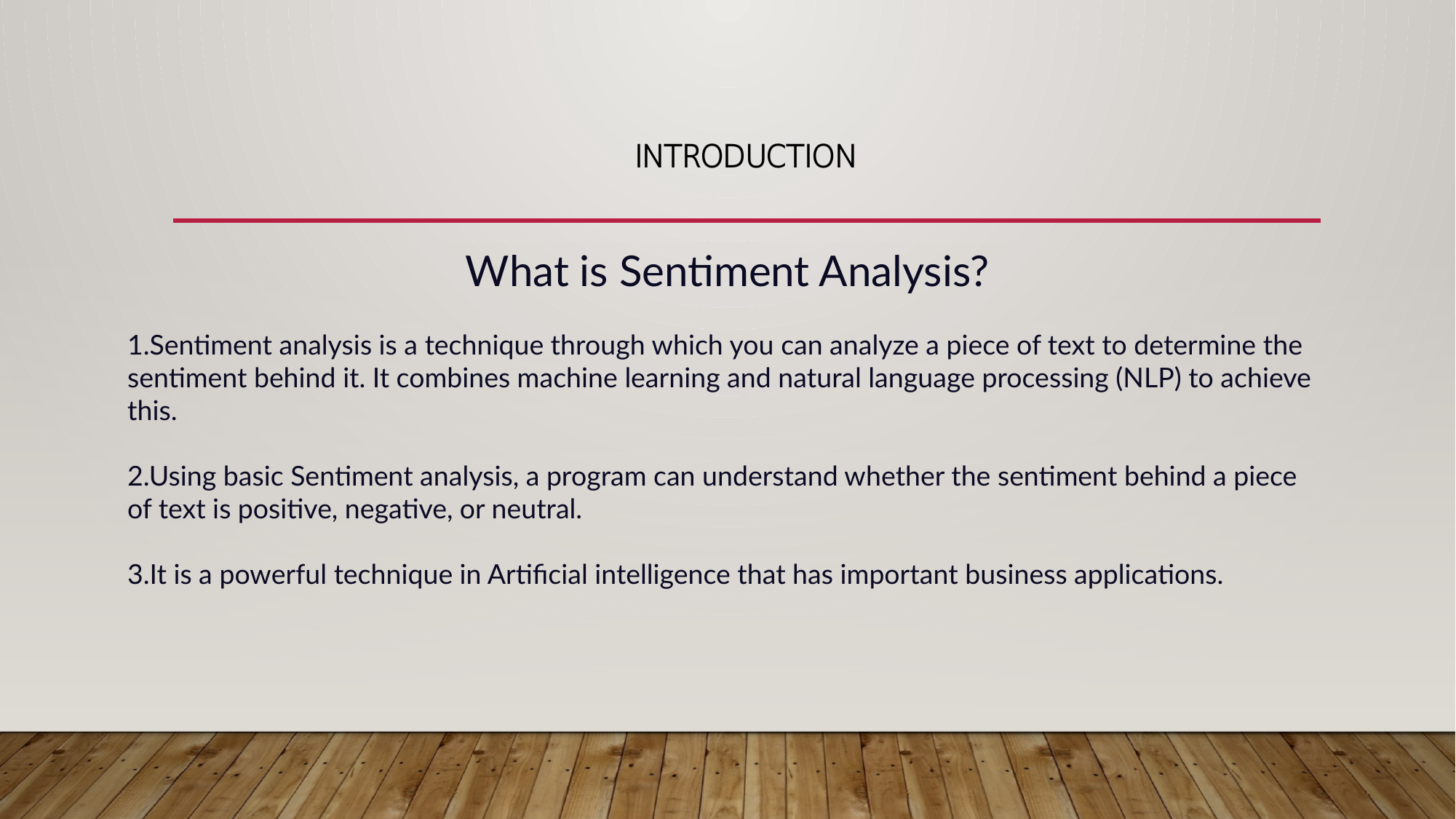

# Introduction
What is Sentiment Analysis?

1.Sentiment analysis is a technique through which you can analyze a piece of text to determine the sentiment behind it. It combines machine learning and natural language processing (NLP) to achieve this.

2.Using basic Sentiment analysis, a program can understand whether the sentiment behind a piece of text is positive, negative, or neutral.

3.It is a powerful technique in Artificial intelligence that has important business applications.